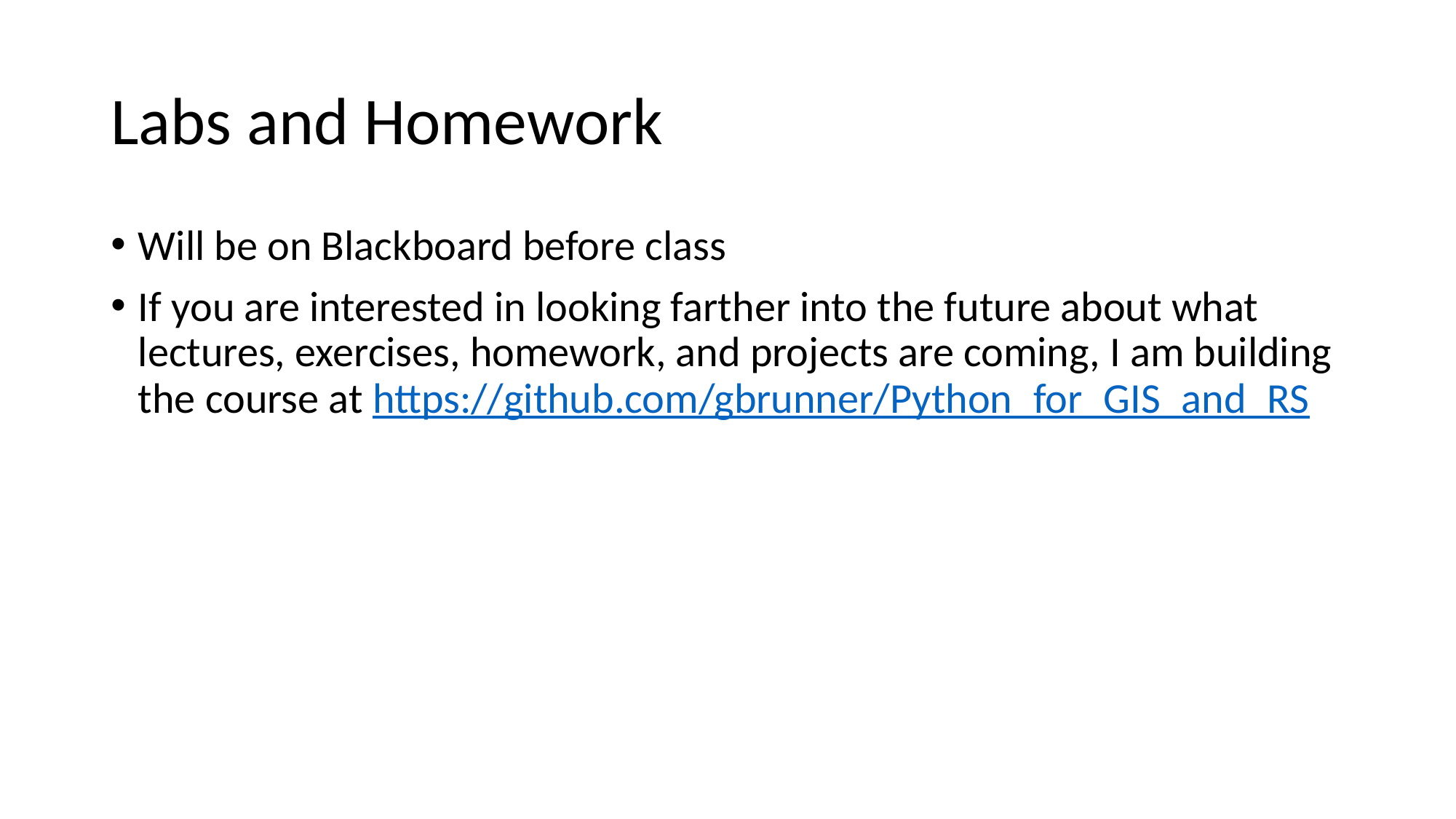

# Labs and Homework
Will be on Blackboard before class
If you are interested in looking farther into the future about what lectures, exercises, homework, and projects are coming, I am building the course at https://github.com/gbrunner/Python_for_GIS_and_RS